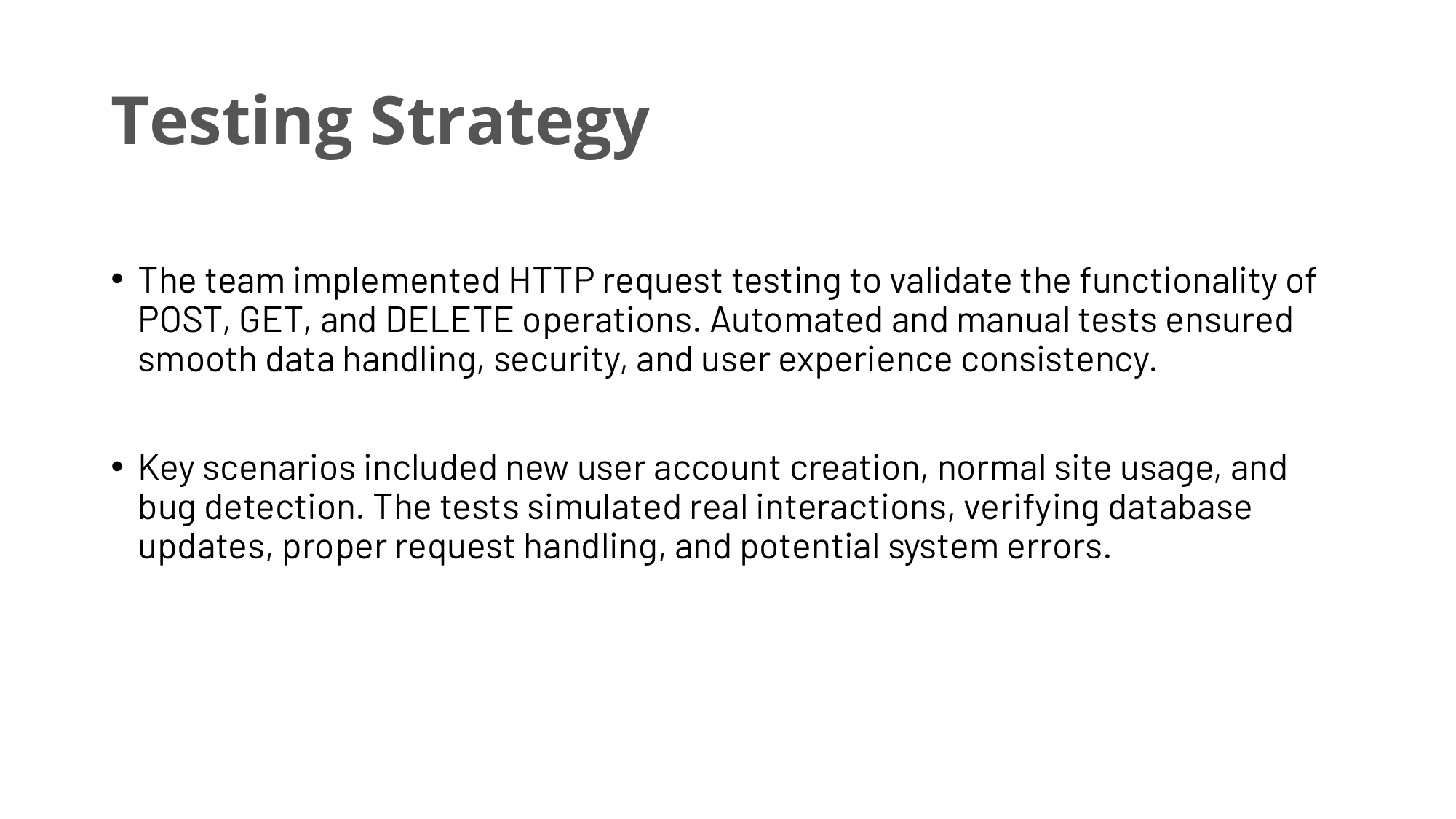

# Testing Strategy
The team implemented HTTP request testing to validate the functionality of POST, GET, and DELETE operations. Automated and manual tests ensured smooth data handling, security, and user experience consistency.

Key scenarios included new user account creation, normal site usage, and bug detection. The tests simulated real interactions, verifying database updates, proper request handling, and potential system errors.